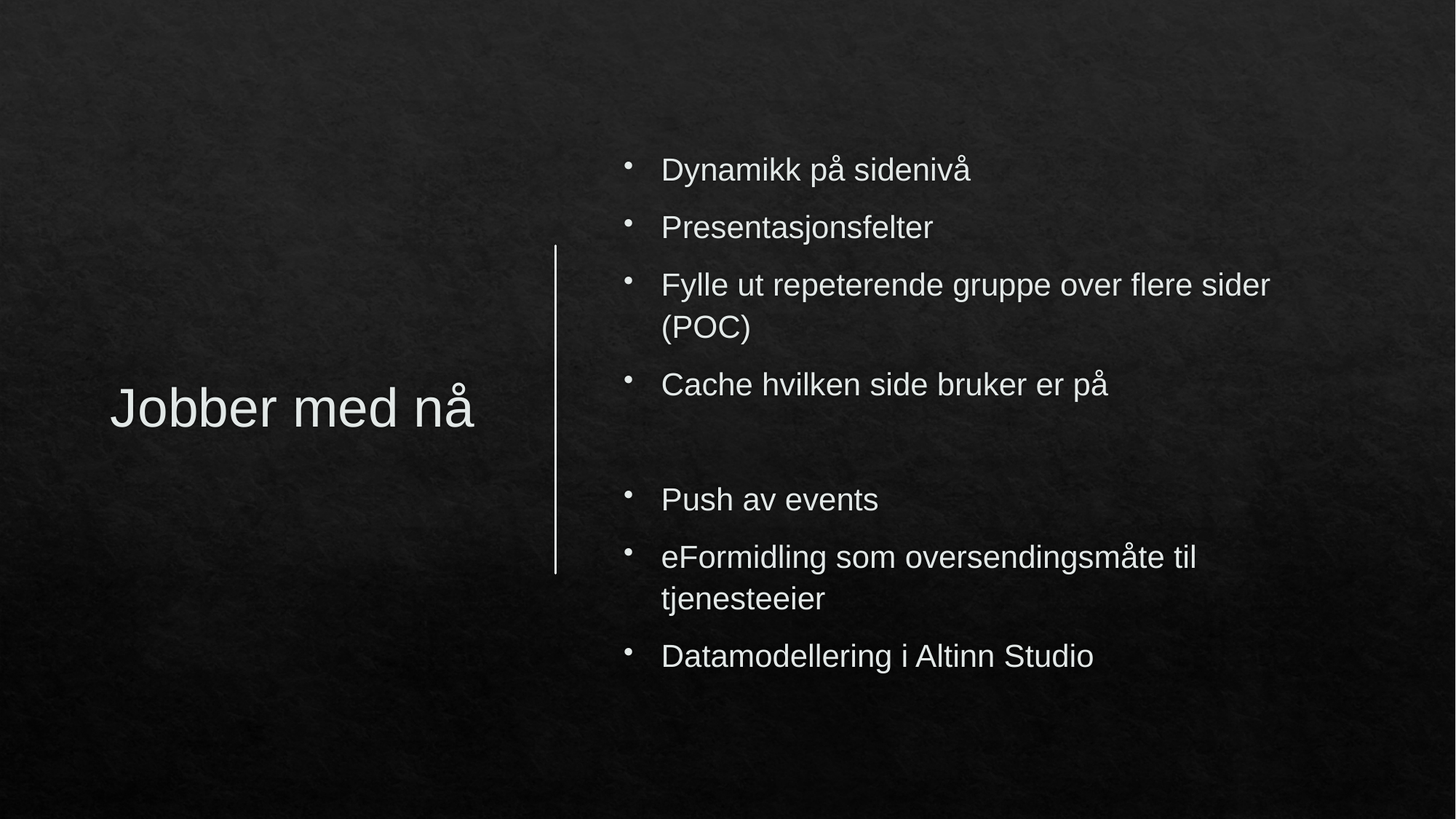

# Jobber med nå
Dynamikk på sidenivå
Presentasjonsfelter
Fylle ut repeterende gruppe over flere sider (POC)
Cache hvilken side bruker er på

Push av events
eFormidling som oversendingsmåte til tjenesteeier
Datamodellering i Altinn Studio